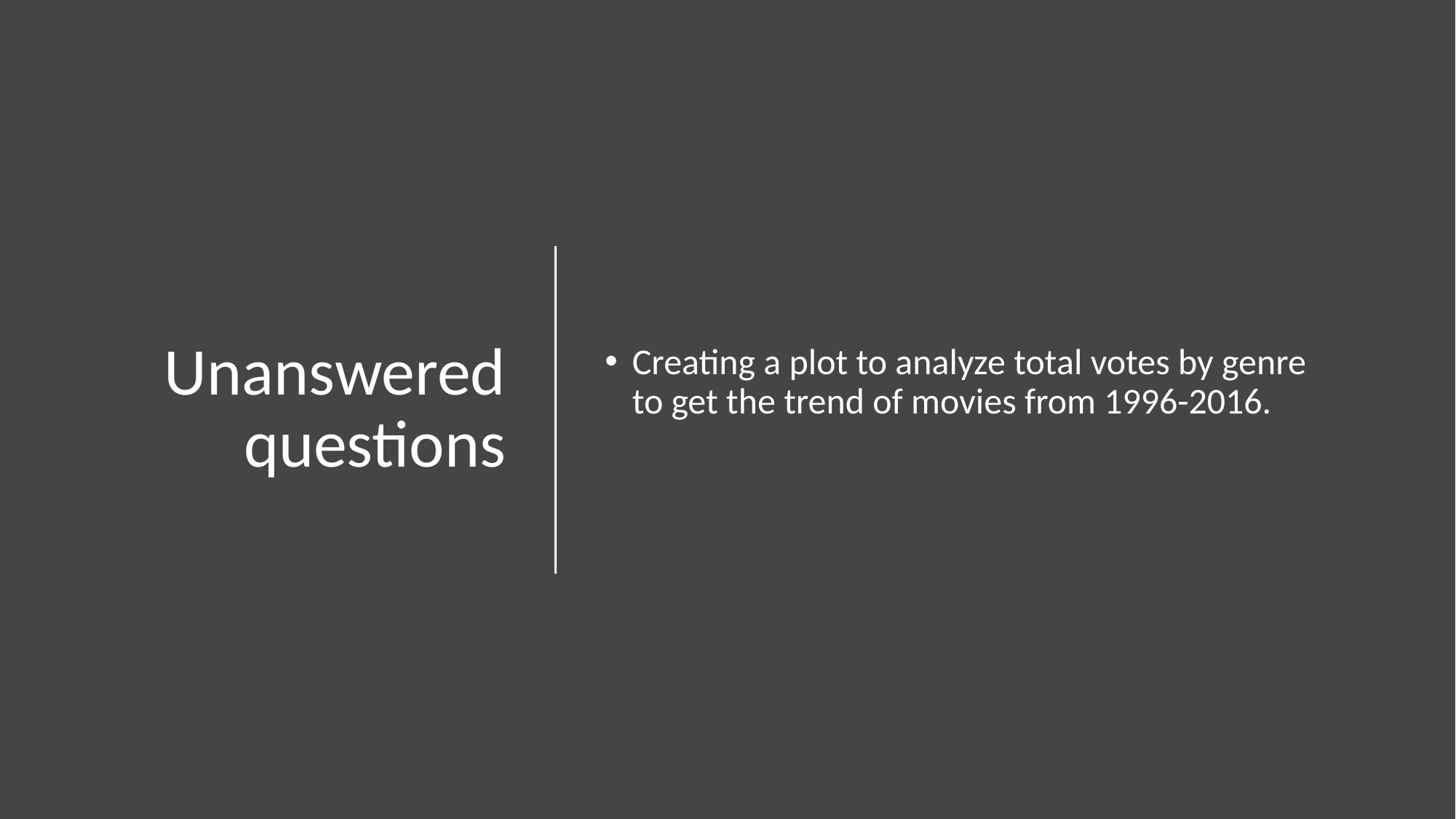

# Unanswered questions
Creating a plot to analyze total votes by genre to get the trend of movies from 1996-2016.